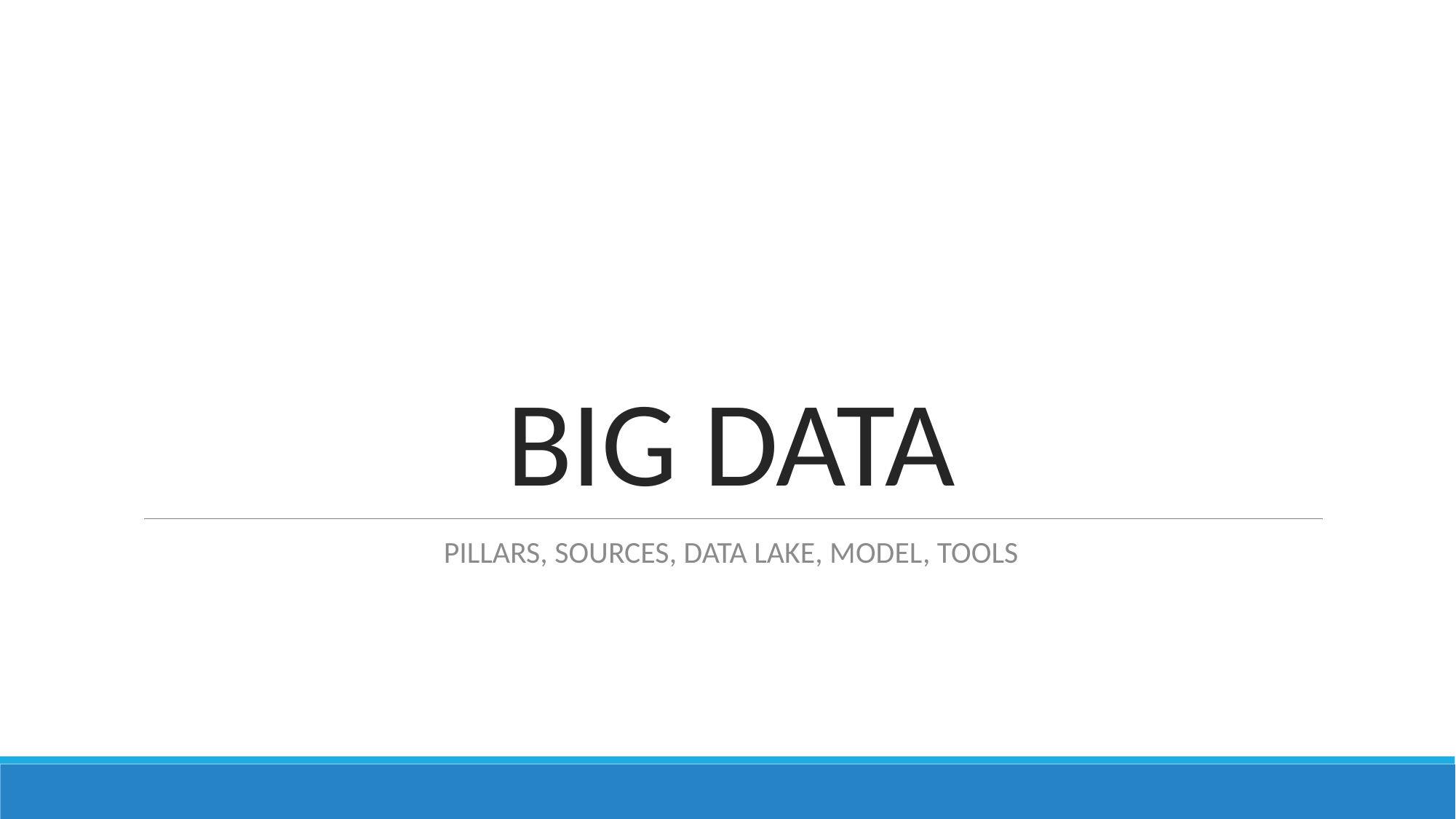

# BIG DATA
PILLARS, SOURCES, DATA LAKE, MODEL, TOOLS